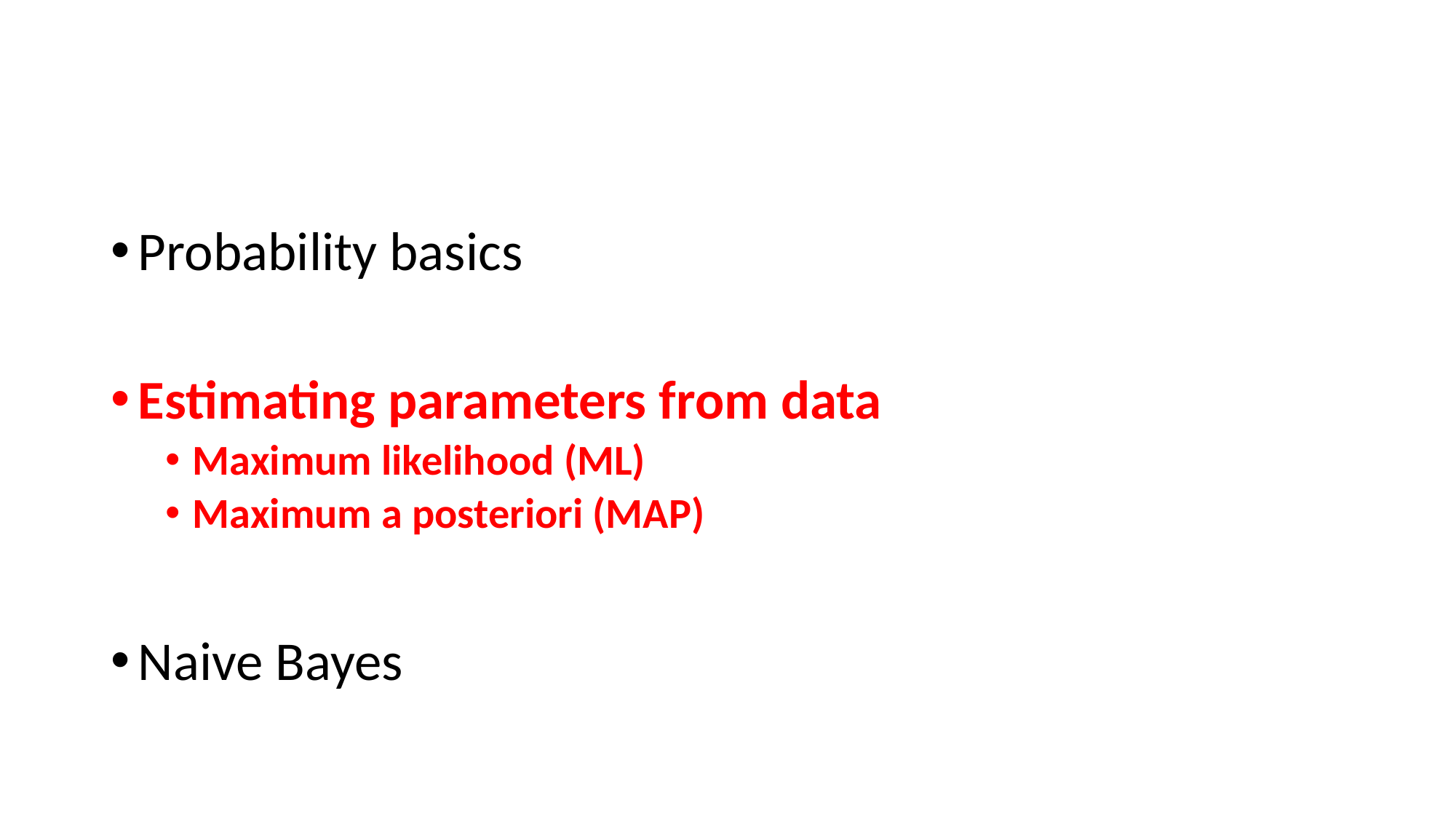

#
Probability basics

Estimating parameters from data
Maximum likelihood (ML)
Maximum a posteriori (MAP)

Naive Bayes